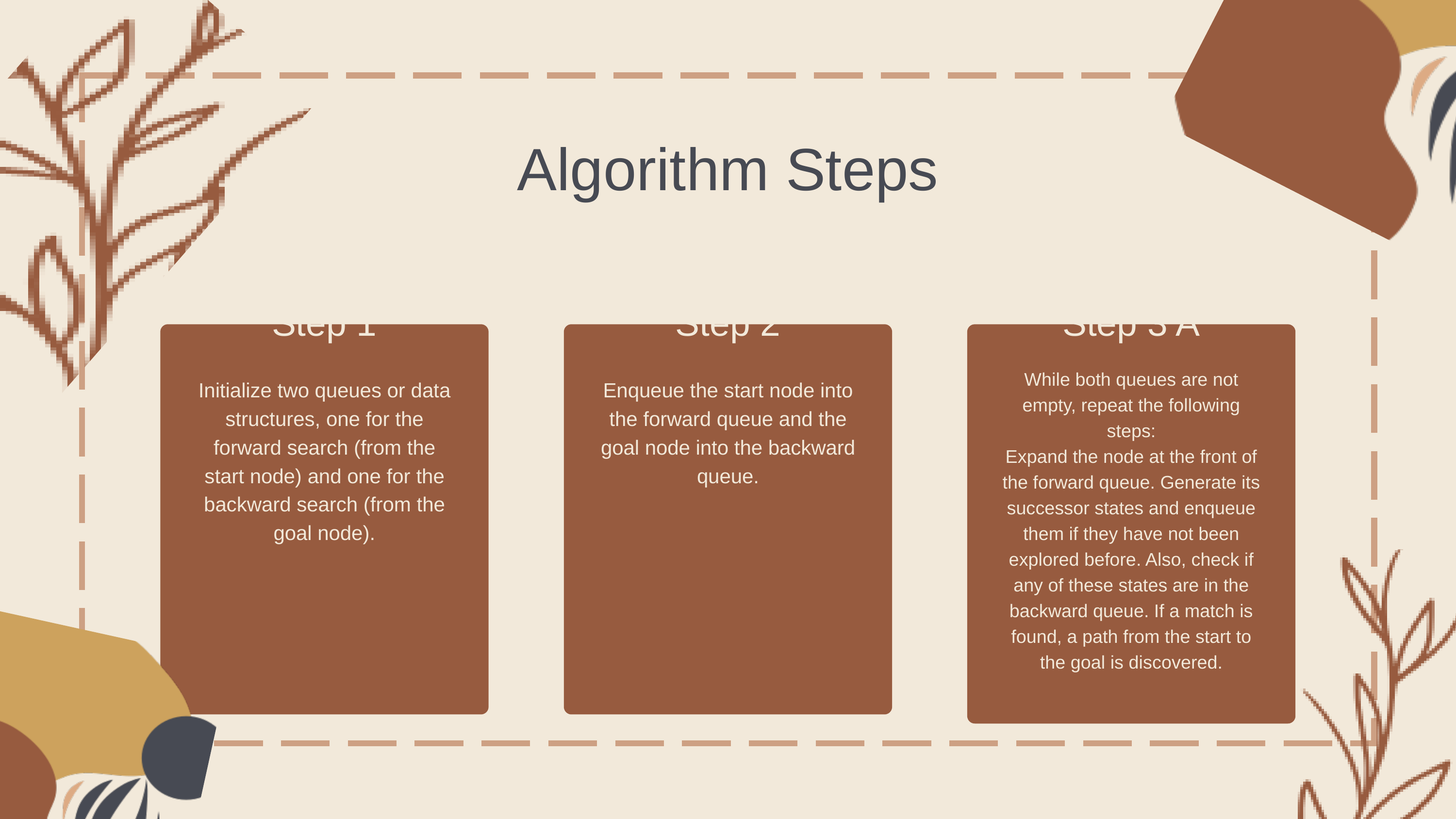

Algorithm Steps
Step 1
Step 2
Step 3 A

While both queues are not empty, repeat the following steps:
Expand the node at the front of the forward queue. Generate its successor states and enqueue them if they have not been explored before. Also, check if any of these states are in the backward queue. If a match is found, a path from the start to the goal is discovered.

Initialize two queues or data structures, one for the forward search (from the start node) and one for the backward search (from the goal node).
Enqueue the start node into the forward queue and the goal node into the backward queue.